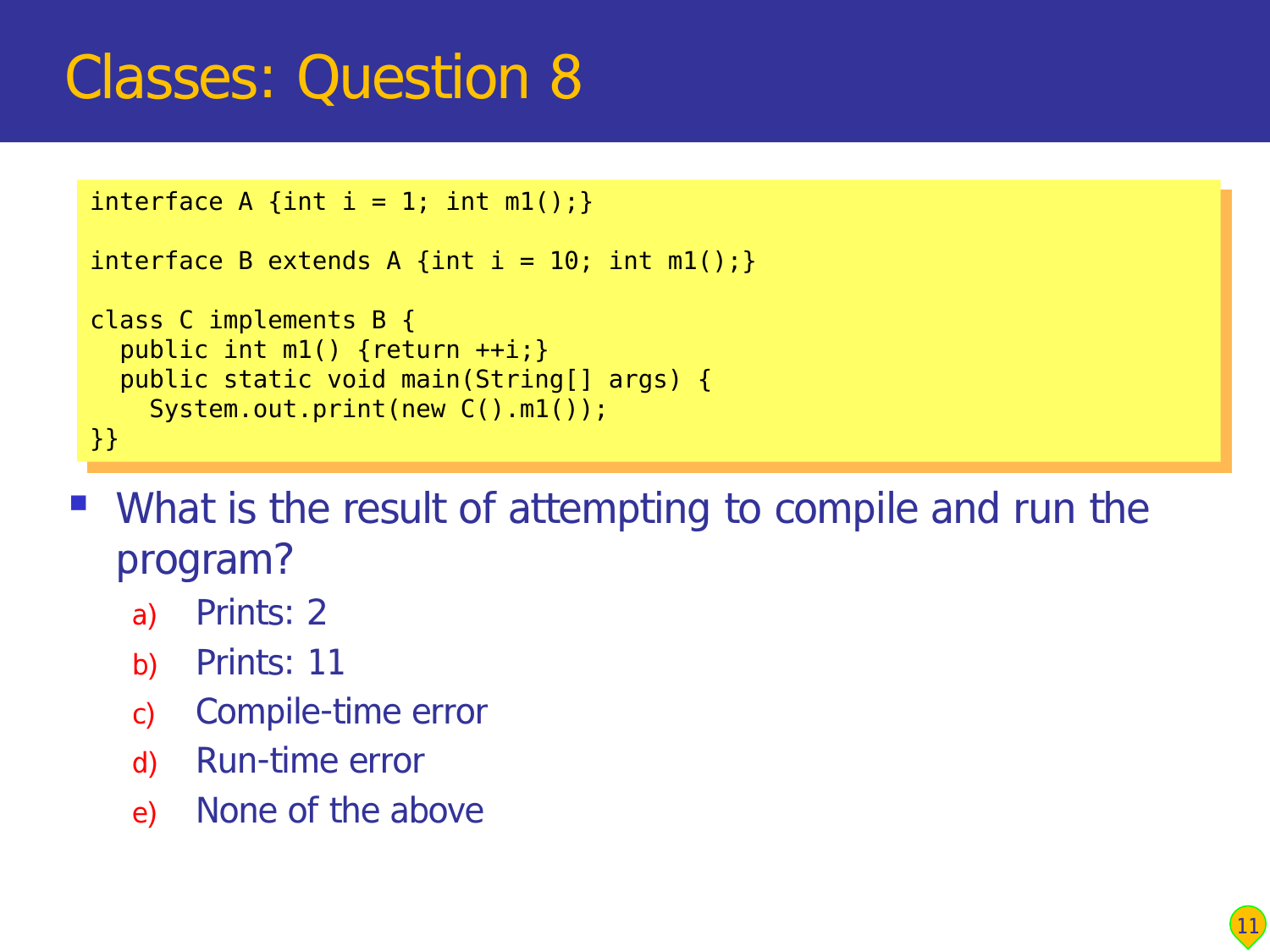

# Classes: Question 8
interface A {int i = 1; int m1();}

interface B extends A {int i = 10; int m1();}

class C implements B {
  public int m1() {return ++i;}
  public static void main(String[] args) {
    System.out.print(new C().m1());
}}
What is the result of attempting to compile and run the program?
Prints: 2
Prints: 11
Compile-time error
Run-time error
None of the above
11